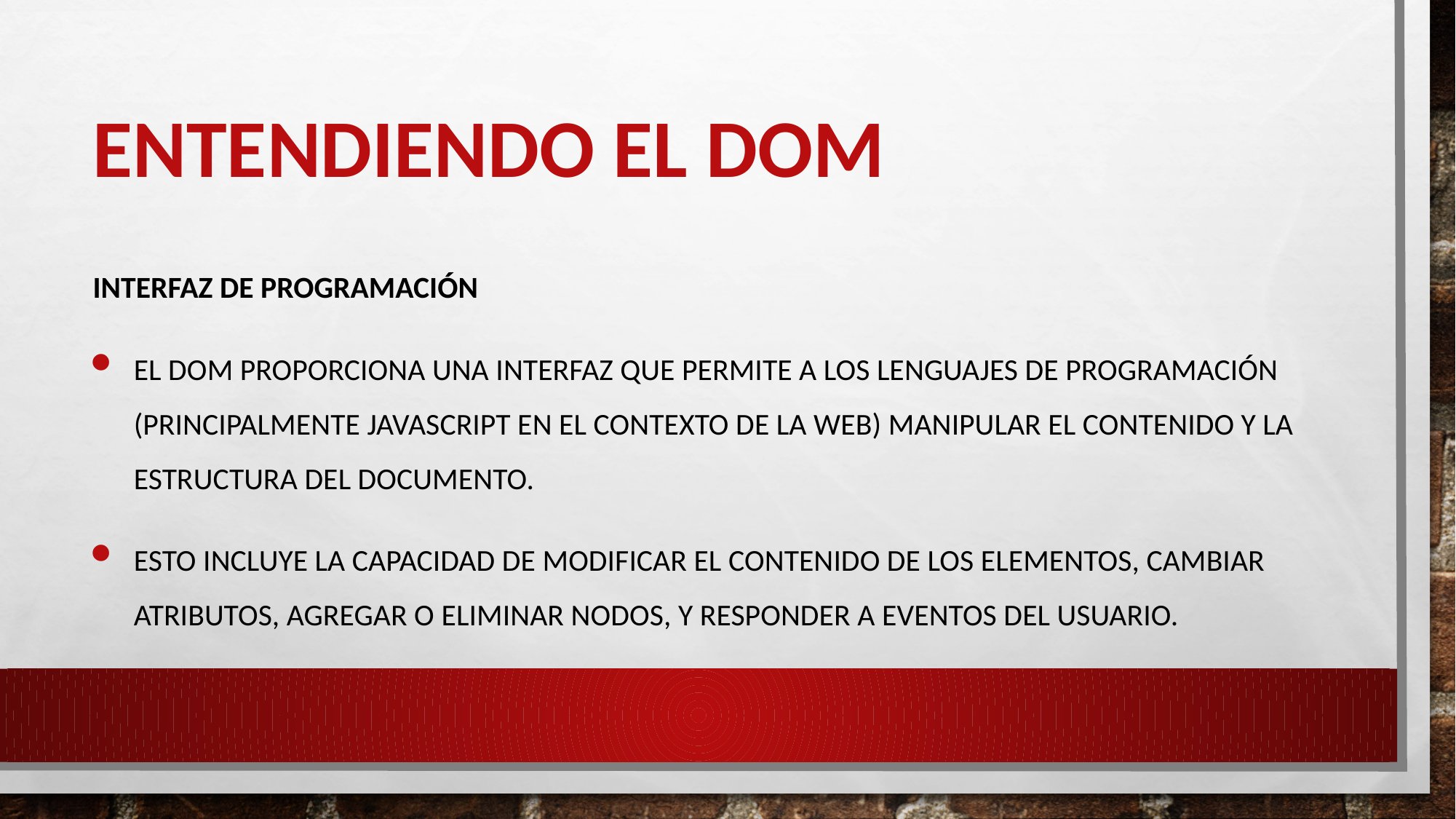

# Entendiendo el DOM
Interfaz de programación
El DOM proporciona una interfaz que permite a los lenguajes de programación (principalmente JavaScript en el contexto de la web) manipular el contenido y la estructura del documento.
Esto incluye la capacidad de modificar el contenido de los elementos, cambiar atributos, agregar o eliminar nodos, y responder a eventos del usuario.